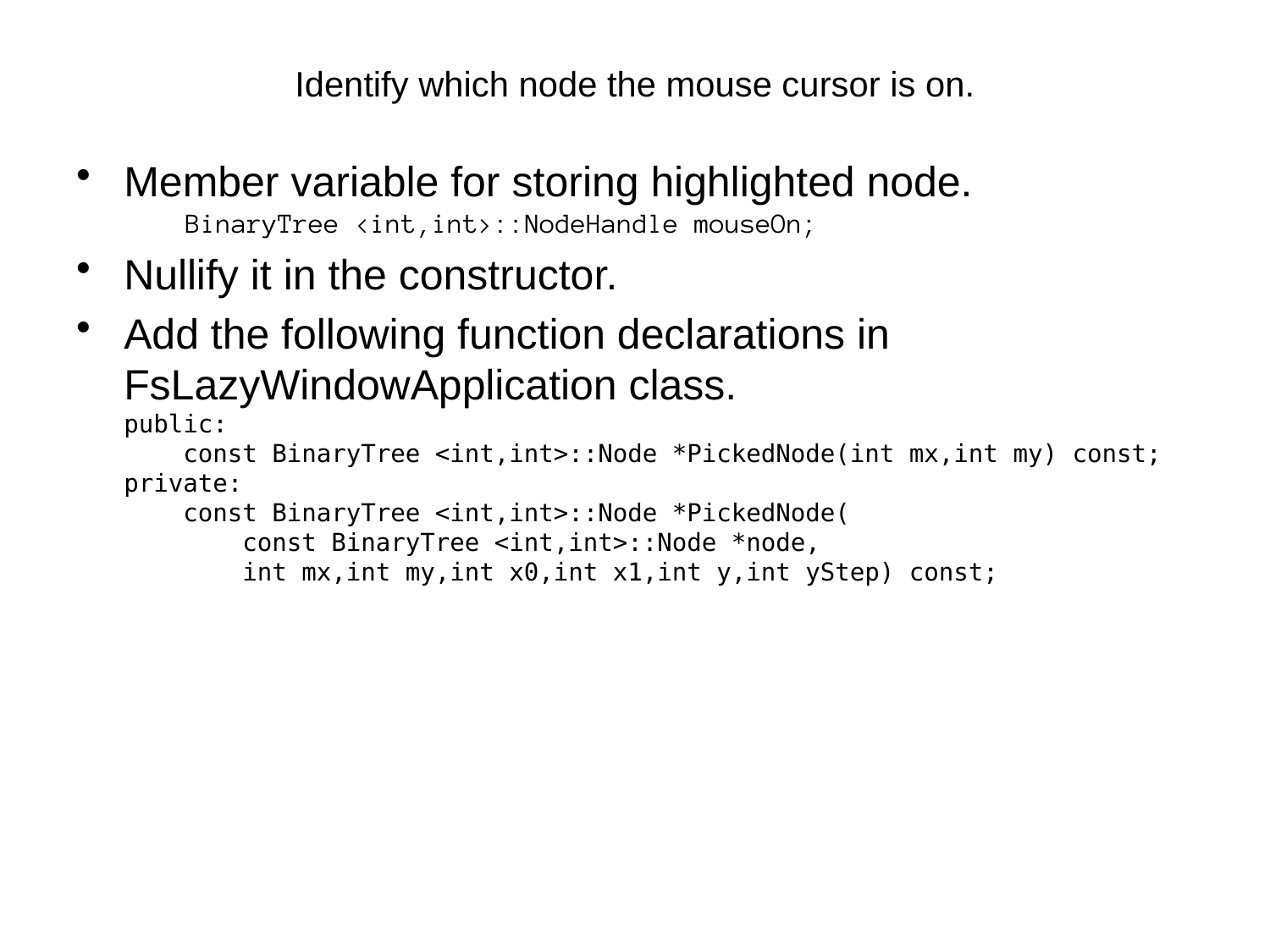

# Identify which node the mouse cursor is on.
Member variable for storing highlighted node.
    BinaryTree <int,int>::NodeHandle mouseOn;
Nullify it in the constructor.
Add the following function declarations in FsLazyWindowApplication class.
public:
    const BinaryTree <int,int>::Node *PickedNode(int mx,int my) const;
private:
    const BinaryTree <int,int>::Node *PickedNode(
        const BinaryTree <int,int>::Node *node,
        int mx,int my,int x0,int x1,int y,int yStep) const;